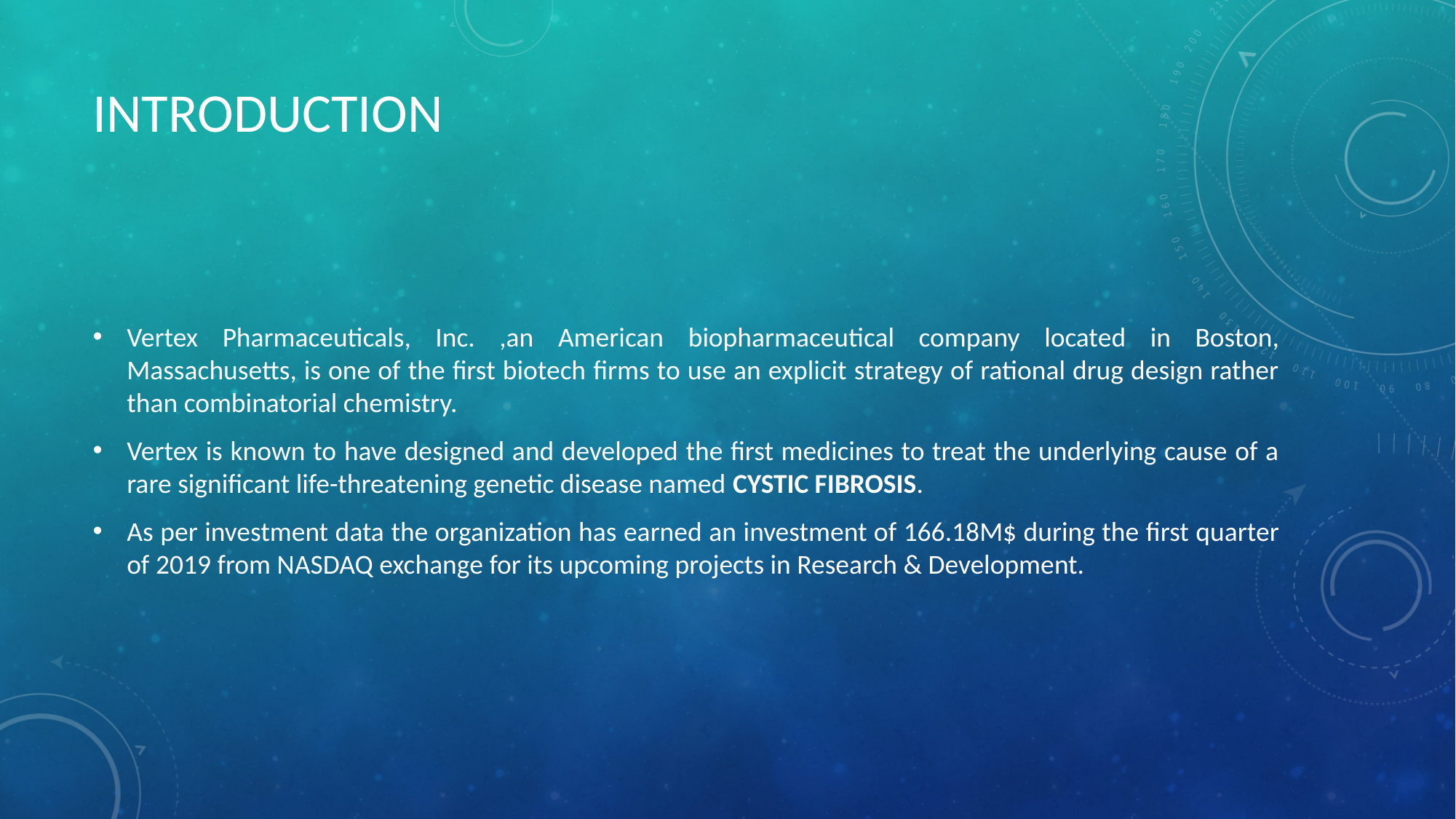

# Introduction
Vertex Pharmaceuticals, Inc. ,an American biopharmaceutical company located in Boston, Massachusetts, is one of the first biotech firms to use an explicit strategy of rational drug design rather than combinatorial chemistry.
Vertex is known to have designed and developed the first medicines to treat the underlying cause of a rare significant life-threatening genetic disease named CYSTIC FIBROSIS.
As per investment data the organization has earned an investment of 166.18M$ during the first quarter of 2019 from NASDAQ exchange for its upcoming projects in Research & Development.